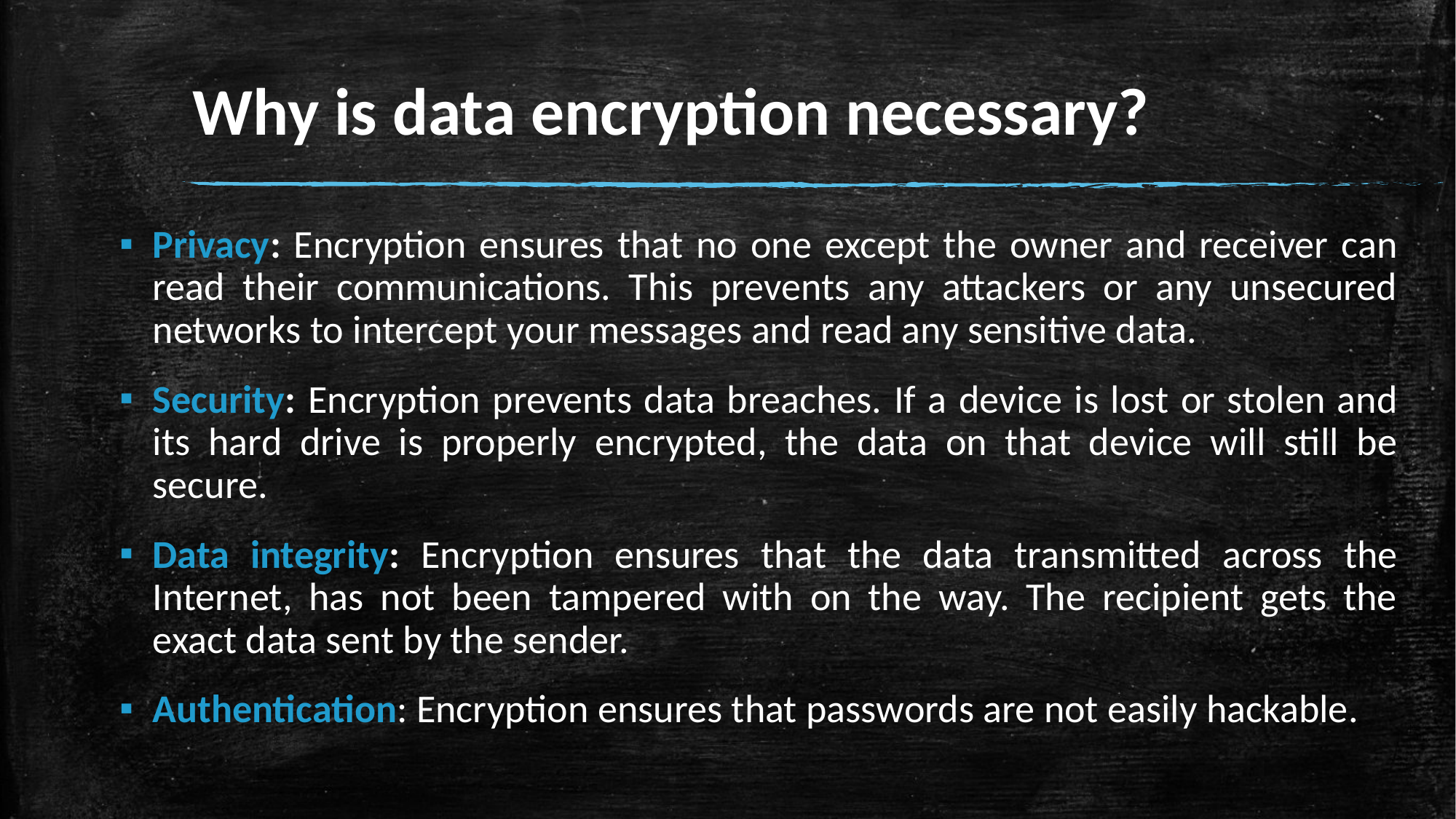

# Why is data encryption necessary?
Privacy: Encryption ensures that no one except the owner and receiver can read their communications. This prevents any attackers or any unsecured networks to intercept your messages and read any sensitive data.
Security: Encryption prevents data breaches. If a device is lost or stolen and its hard drive is properly encrypted, the data on that device will still be secure.
Data integrity: Encryption ensures that the data transmitted across the Internet, has not been tampered with on the way. The recipient gets the exact data sent by the sender.
Authentication: Encryption ensures that passwords are not easily hackable.